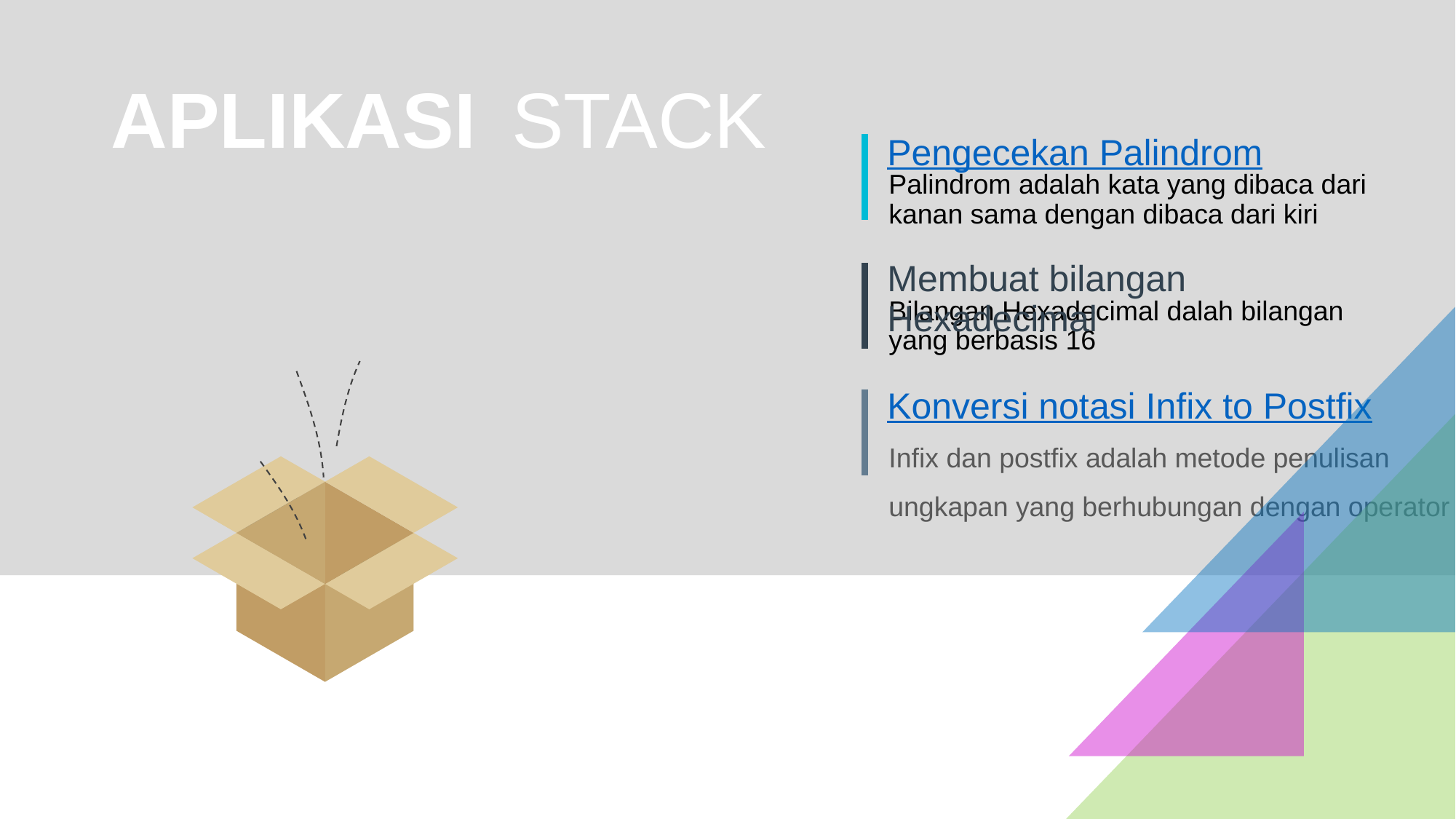

# APLIKASI  STACK
Pengecekan Palindrom
Palindrom adalah kata yang dibaca dari kanan sama dengan dibaca dari kiri
Membuat bilangan Hexadecimal
Bilangan Hexadecimal dalah bilangan yang berbasis 16

Konversi notasi Infix to Postfix
Infix dan postfix adalah metode penulisan ungkapan yang berhubungan dengan operator

I
H
P